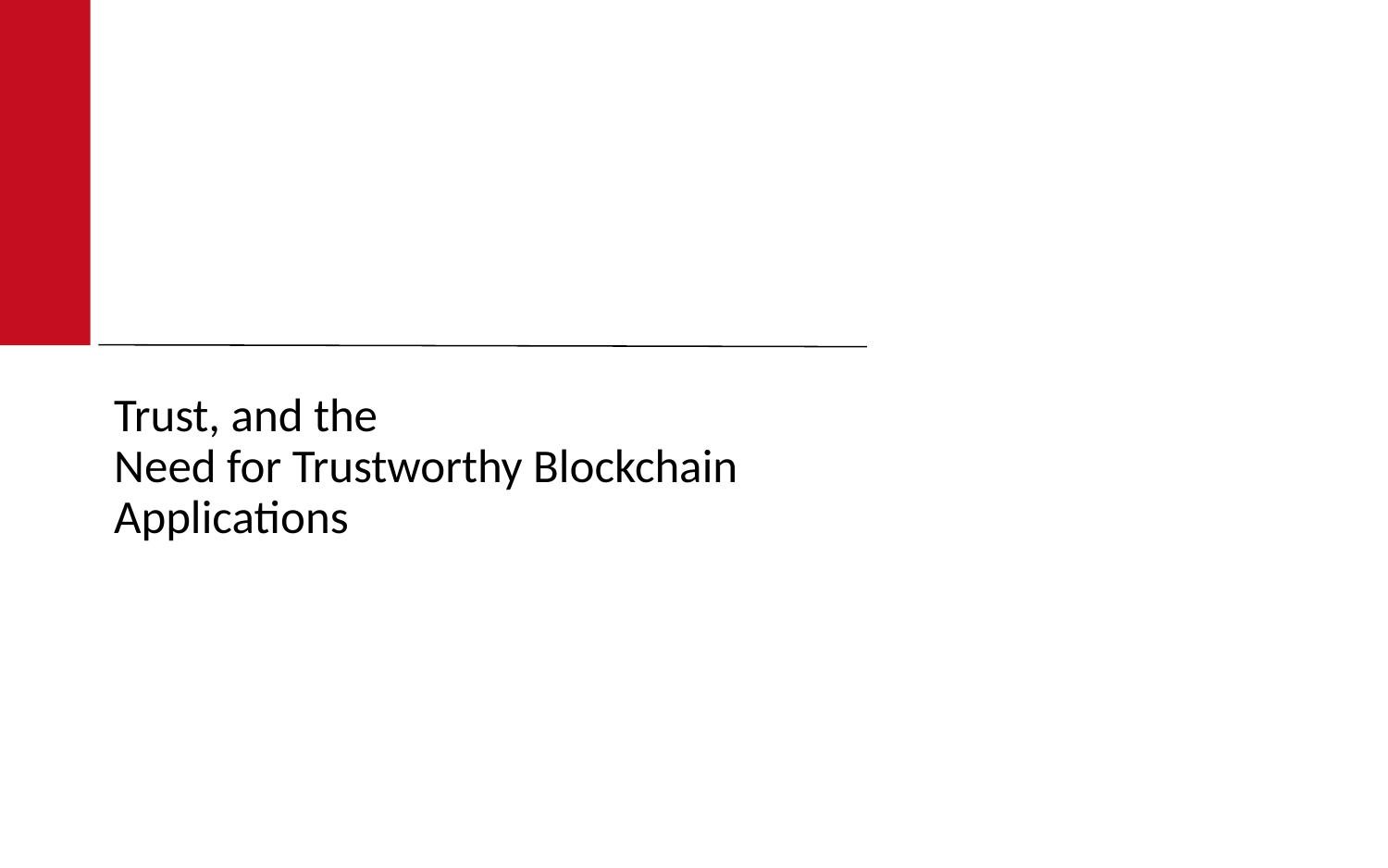

# Trust, and the Need for Trustworthy Blockchain Applications